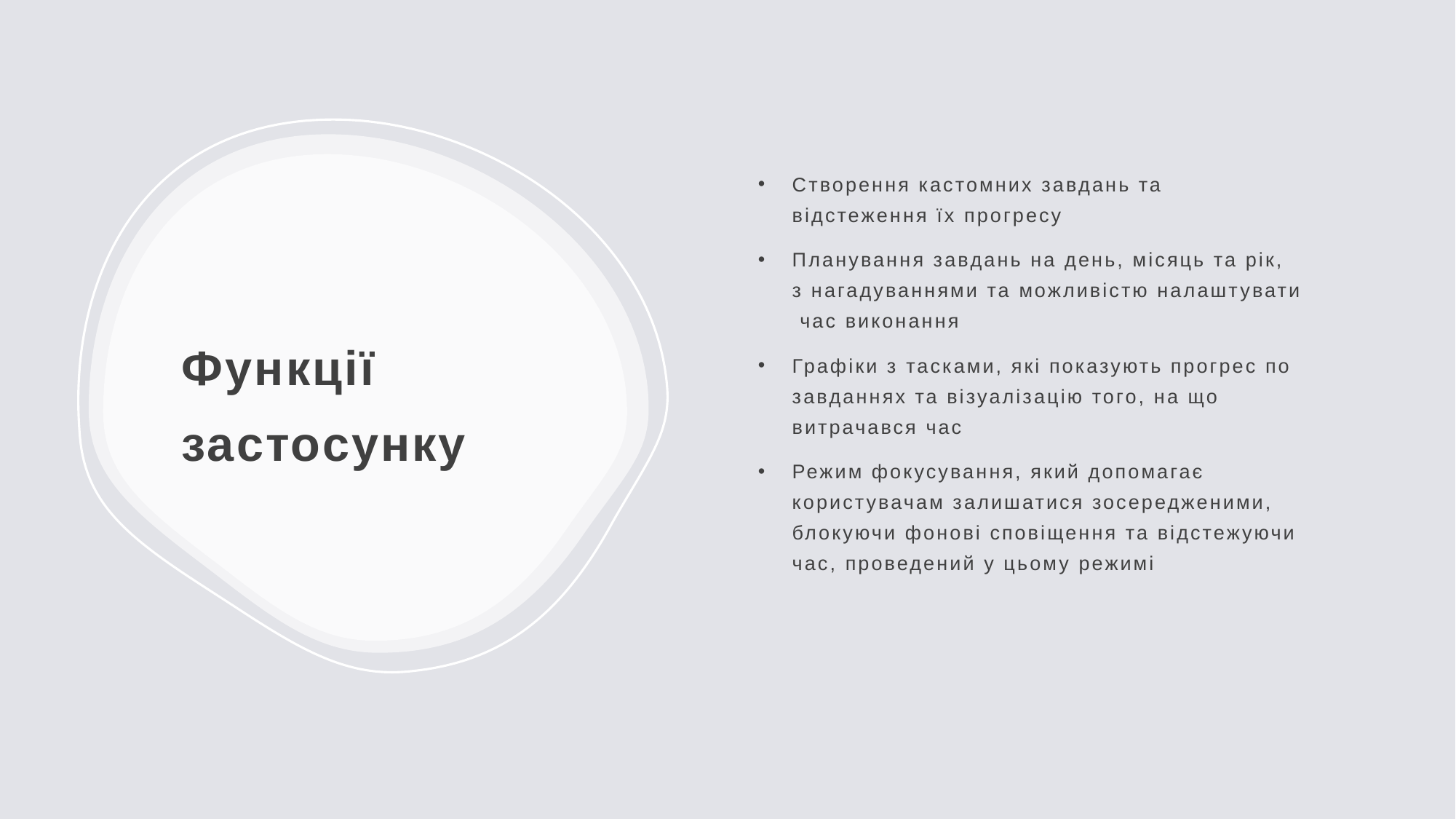

Створення кастомних завдань та відстеження їх прогресу
Планування завдань на день, місяць та рік, з нагадуваннями та можливістю налаштувати час виконання
Графіки з тасками, які показують прогрес по завданнях та візуалізацію того, на що витрачався час
Режим фокусування, який допомагає користувачам залишатися зосередженими, блокуючи фонові сповіщення та відстежуючи час, проведений у цьому режимі

# Функції застосунку